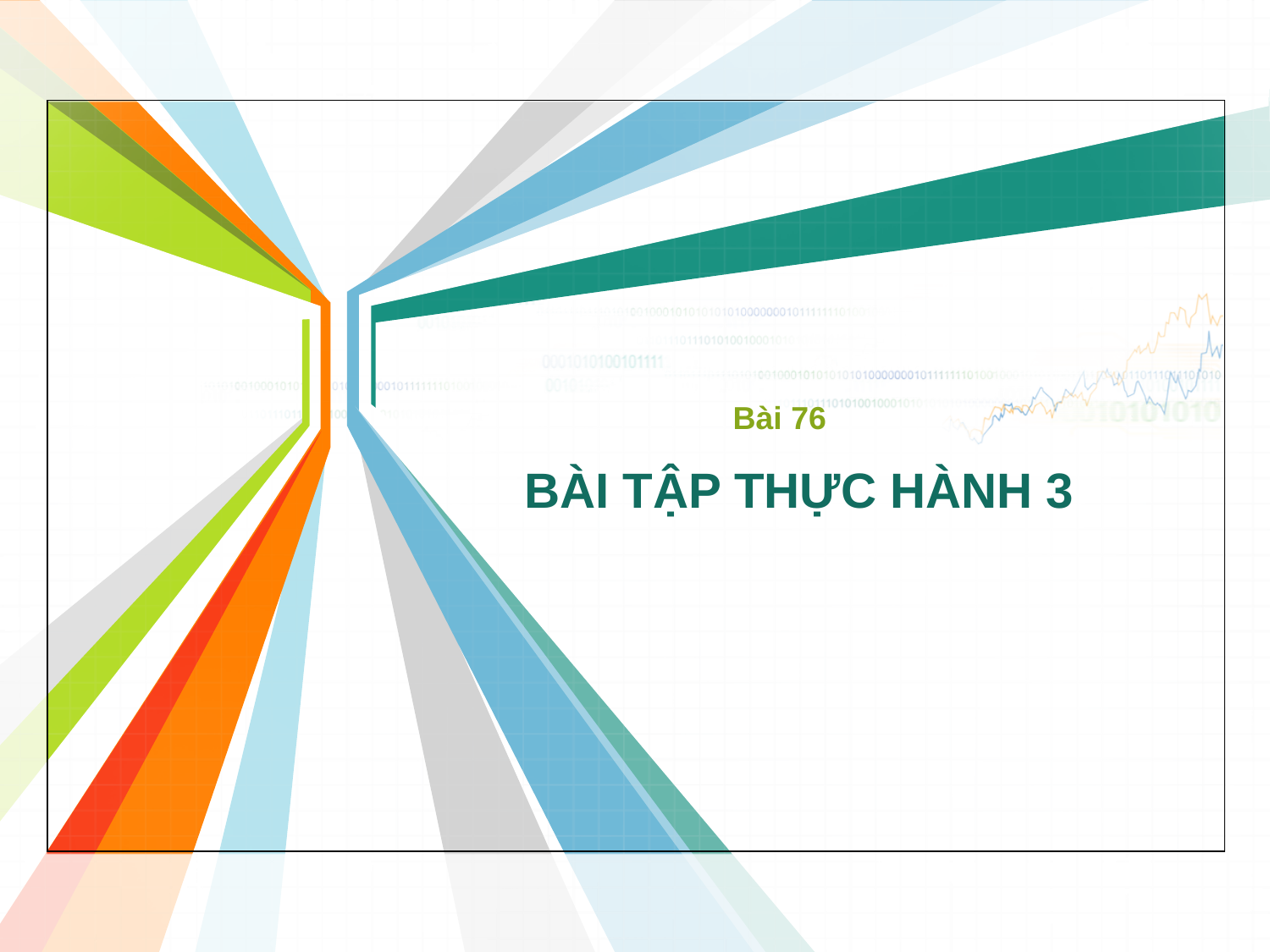

Bài 76
# BÀI TẬP THỰC HÀNH 3